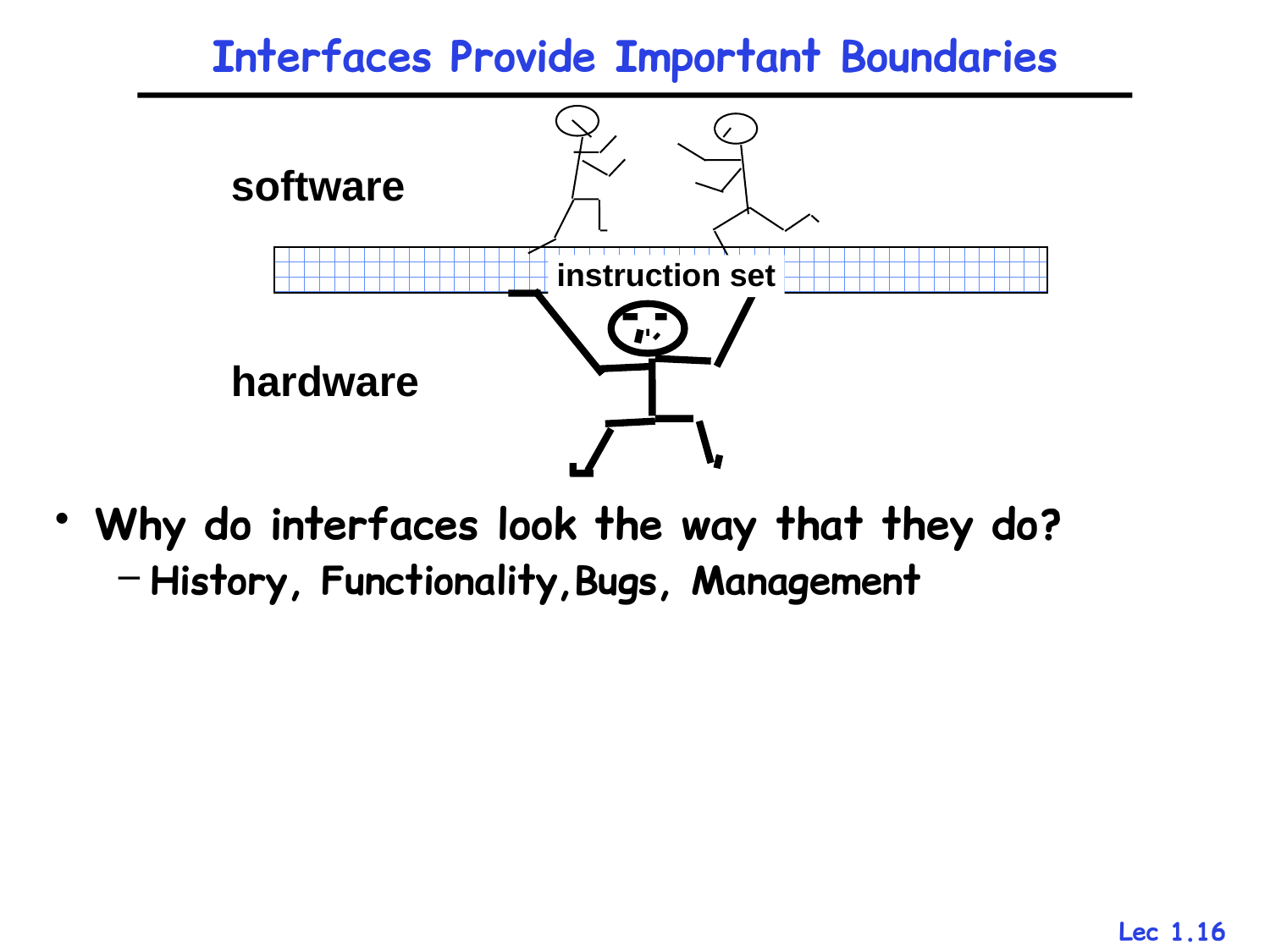

# Interfaces Provide Important Boundaries

software

instruction set

hardware

Why do interfaces look the way that they do?
History, Functionality,Bugs, Management